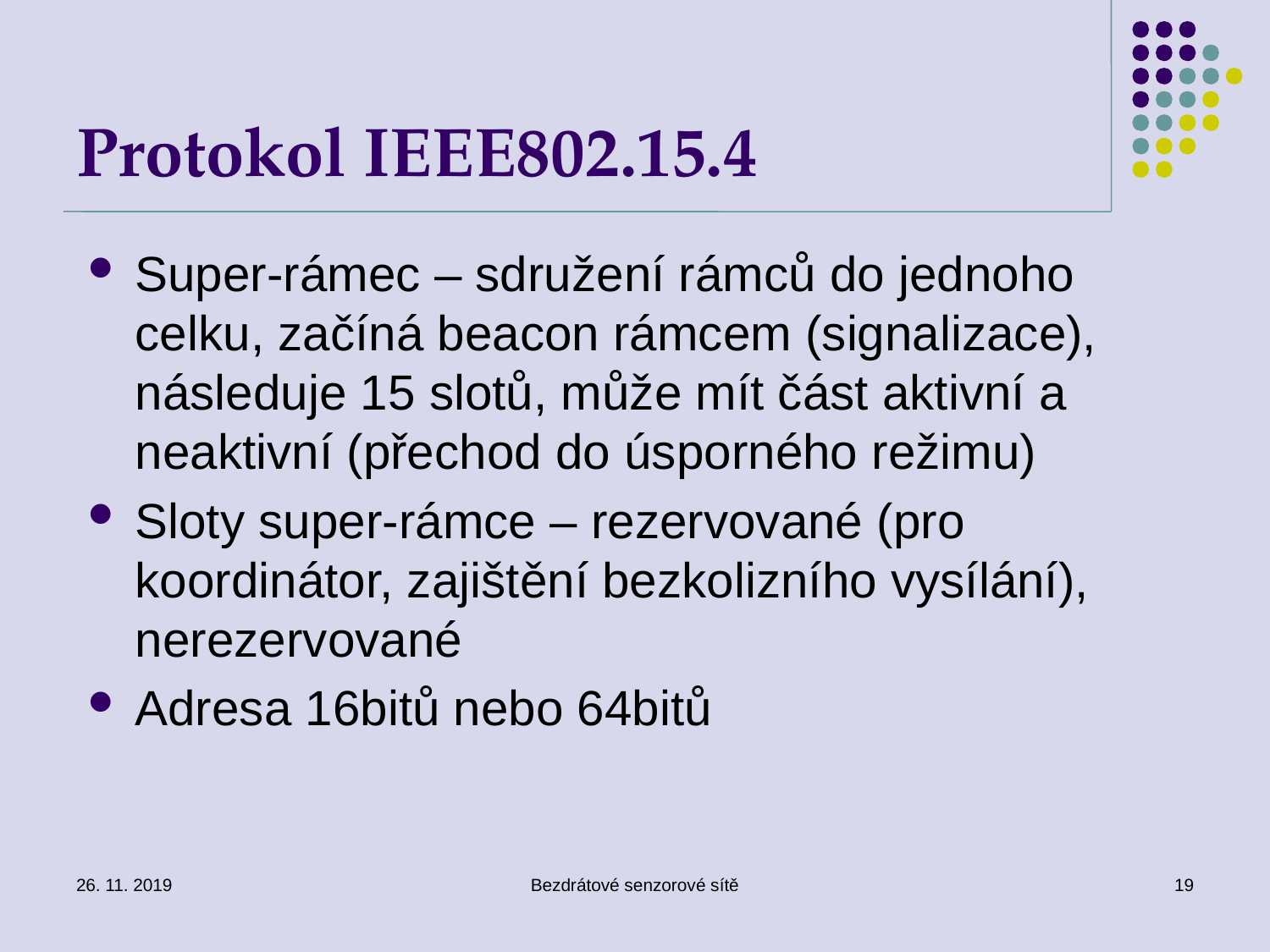

# Protokol IEEE802.15.4
Super-rámec – sdružení rámců do jednoho celku, začíná beacon rámcem (signalizace), následuje 15 slotů, může mít část aktivní a neaktivní (přechod do úsporného režimu)
Sloty super-rámce – rezervované (pro koordinátor, zajištění bezkolizního vysílání), nerezervované
Adresa 16bitů nebo 64bitů
26. 11. 2019
Bezdrátové senzorové sítě
19